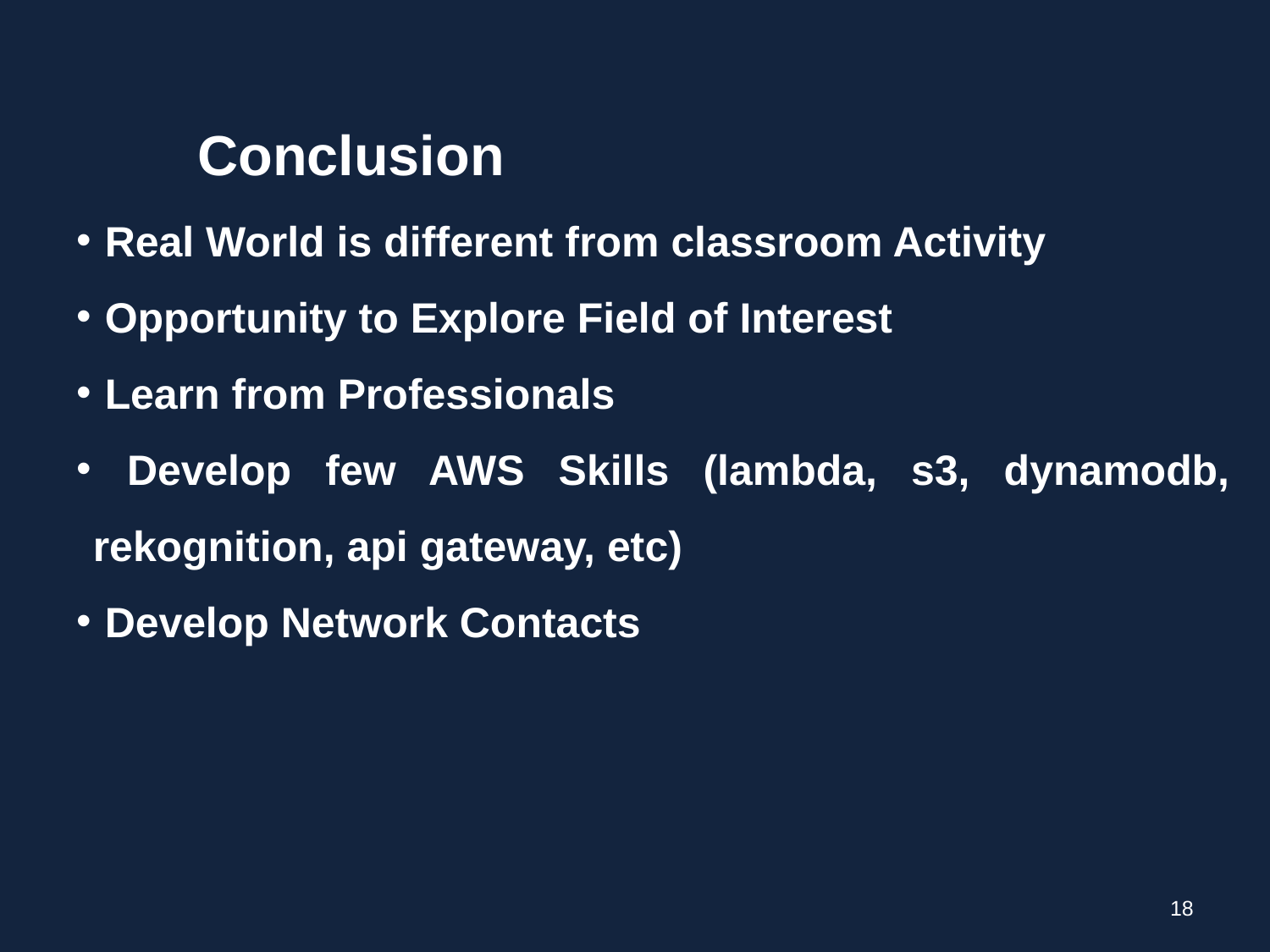

Conclusion
 Real World is different from classroom Activity
 Opportunity to Explore Field of Interest
 Learn from Professionals
 Develop few AWS Skills (lambda, s3, dynamodb, rekognition, api gateway, etc)
 Develop Network Contacts
18